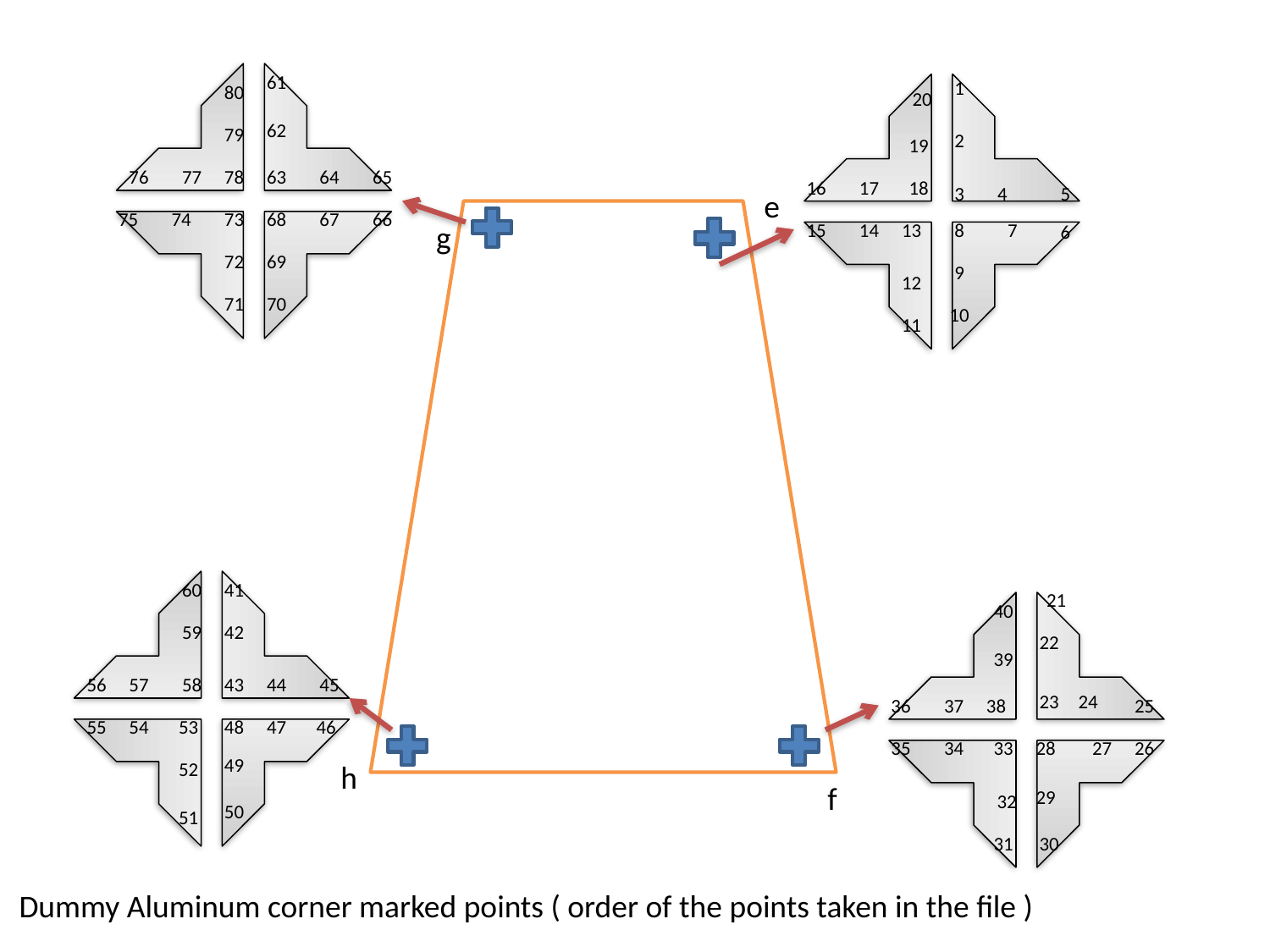

61

1
80

20
62
79
2
19
76
77
78
63
64
65
16
17
18
3
4
5
e
75
74
73
68
67
66

g

15
14
13
8
7
6

72
69
9
12
71
70
10
11
60
41

21
40

59
42
22
39
56
57
58
43
44
45
23
24
36
37
38
25
55
54
53
48
47
46

35
34
33
28
27
26

49
52
h
f
29
32
50
51
31
30
Dummy Aluminum corner marked points ( order of the points taken in the file )